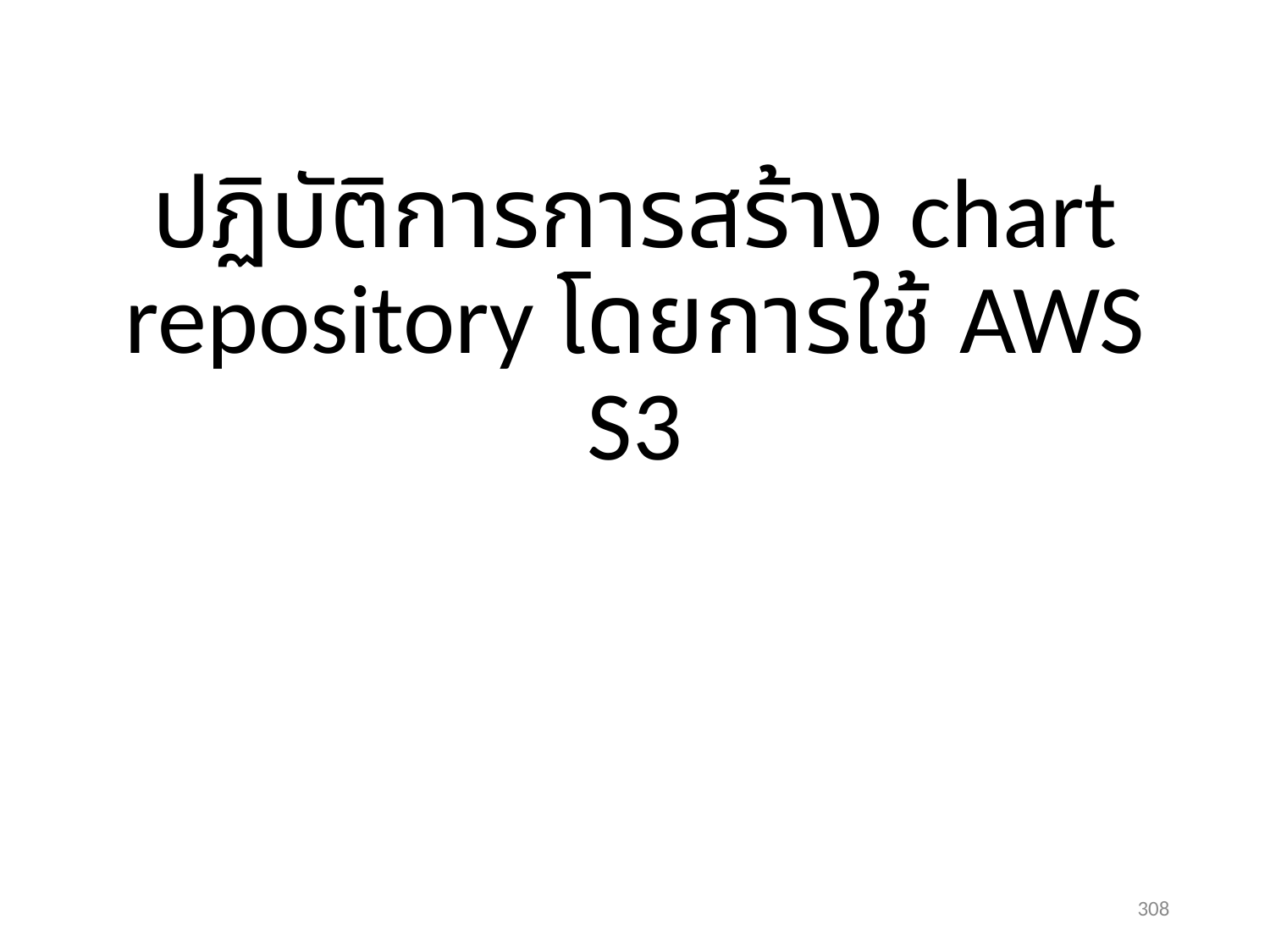

# ปฏิบัติการการสร้าง chart repository โดยการใช้ AWS S3

308